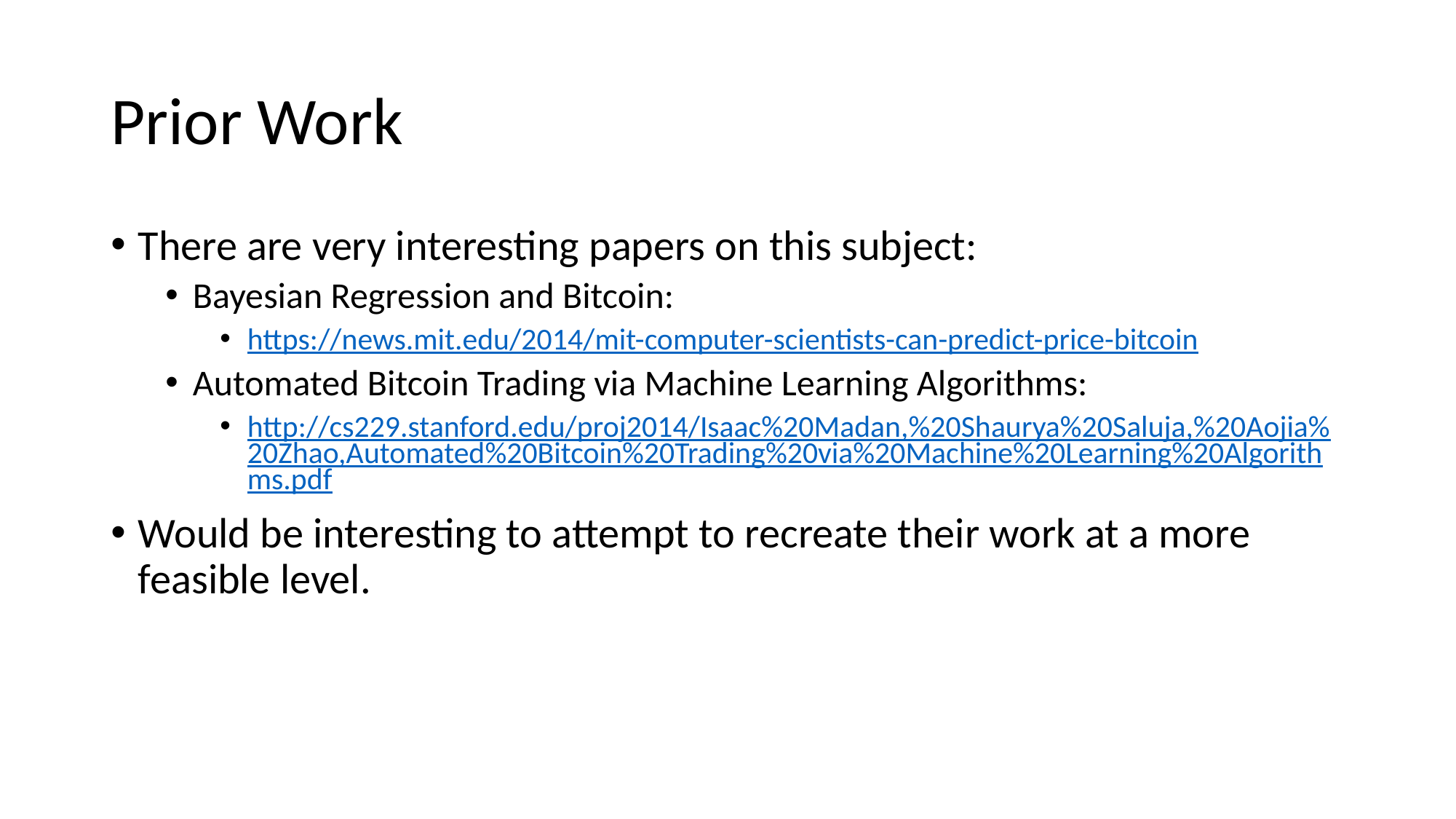

# Prior Work
There are very interesting papers on this subject:
Bayesian Regression and Bitcoin:
https://news.mit.edu/2014/mit-computer-scientists-can-predict-price-bitcoin
Automated Bitcoin Trading via Machine Learning Algorithms:
http://cs229.stanford.edu/proj2014/Isaac%20Madan,%20Shaurya%20Saluja,%20Aojia%20Zhao,Automated%20Bitcoin%20Trading%20via%20Machine%20Learning%20Algorithms.pdf
Would be interesting to attempt to recreate their work at a more feasible level.